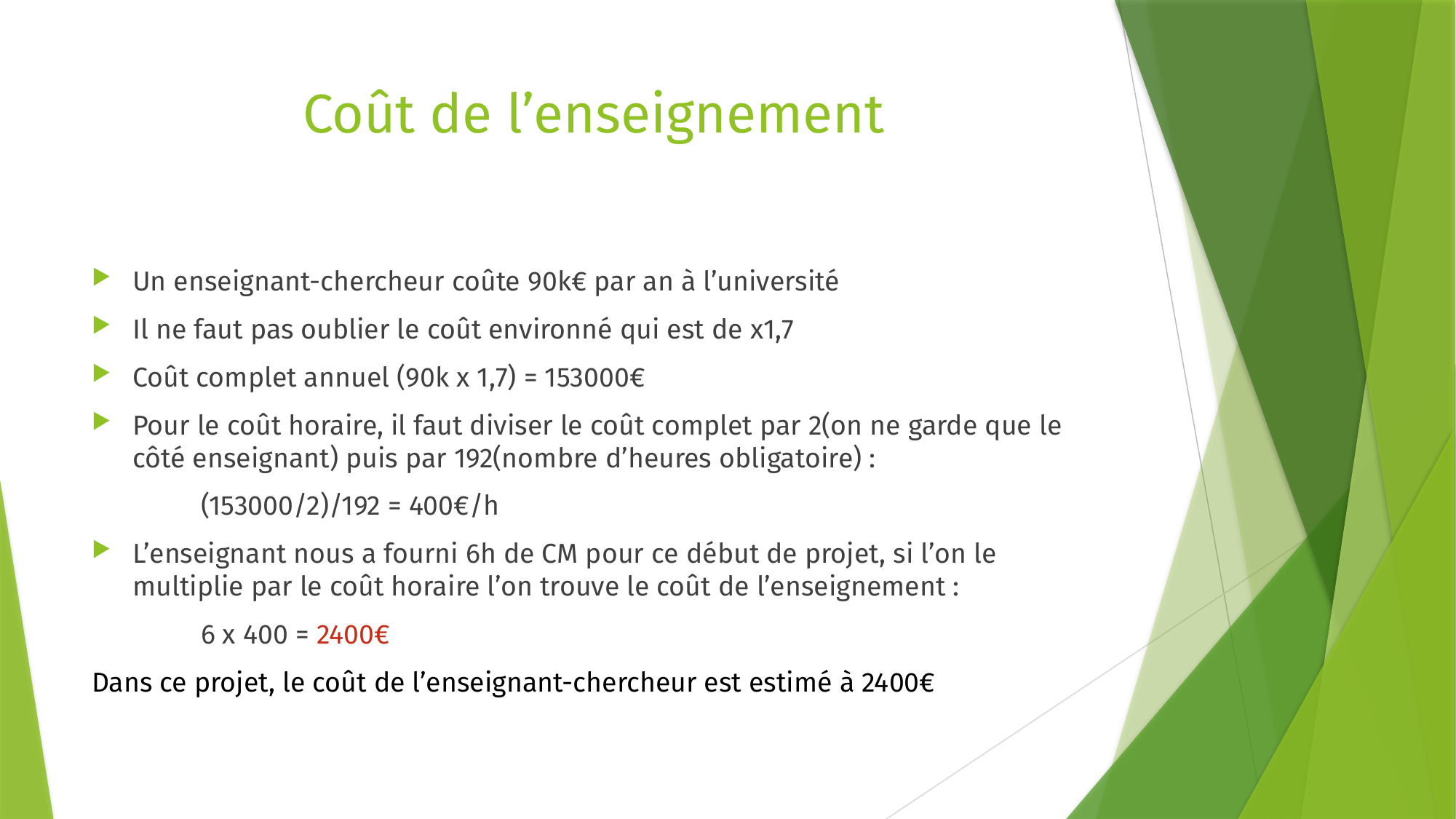

# Coût de l’enseignement
Un enseignant-chercheur coûte 90k€ par an à l’université
Il ne faut pas oublier le coût environné qui est de x1,7
Coût complet annuel (90k x 1,7) = 153000€
Pour le coût horaire, il faut diviser le coût complet par 2(on ne garde que le côté enseignant) puis par 192(nombre d’heures obligatoire) :
	(153000/2)/192 = 400€/h
L’enseignant nous a fourni 6h de CM pour ce début de projet, si l’on le multiplie par le coût horaire l’on trouve le coût de l’enseignement :
	6 x 400 = 2400€
Dans ce projet, le coût de l’enseignant-chercheur est estimé à 2400€